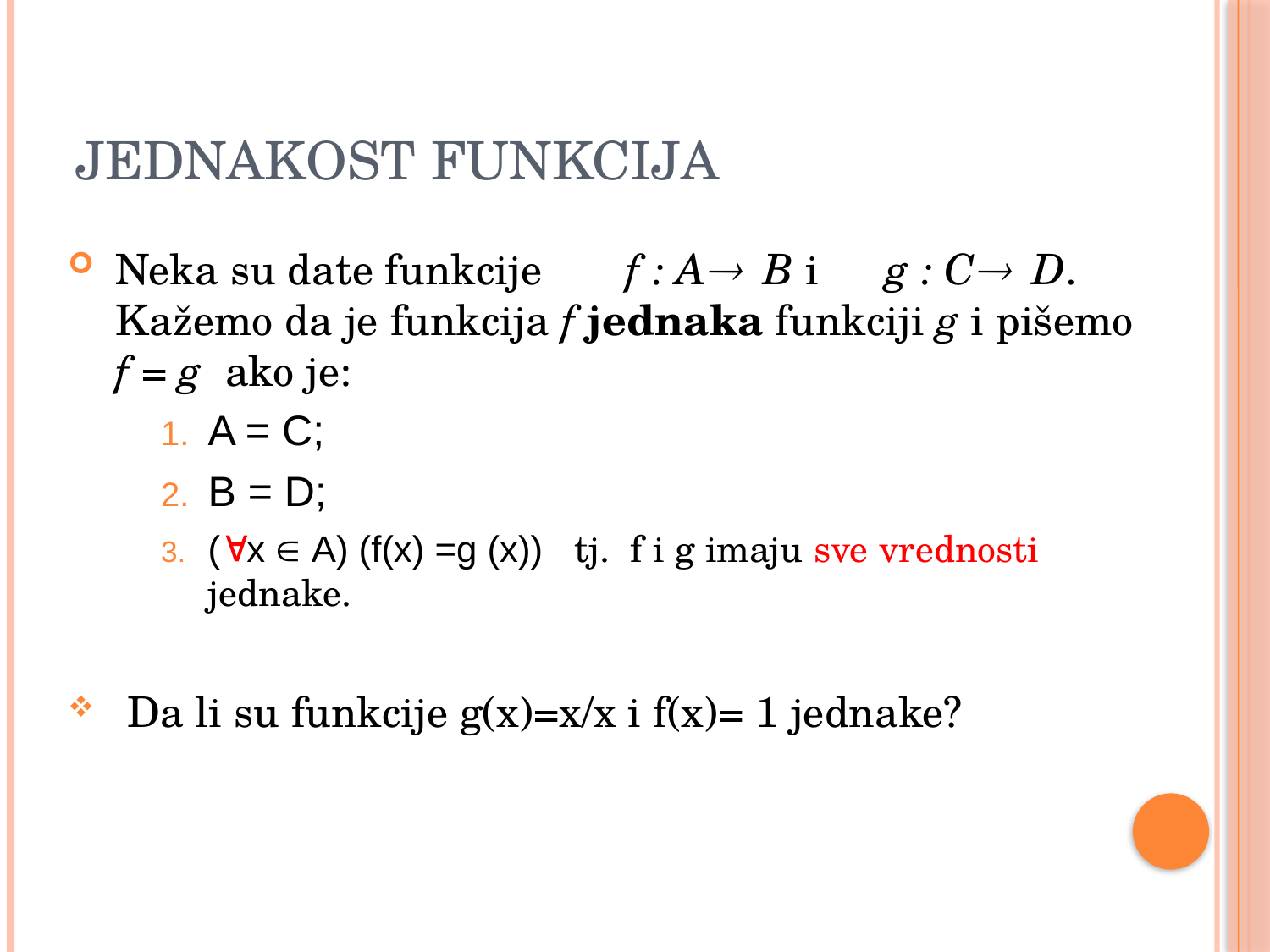

# Jednakost funkcija
Neka su date funkcije	f : A→ B i	 g : C→ D.  Kažemo da je funkcija f jednaka funkciji g i pišemo f = g  ako je:
A = C;
B = D;
(∀x ∈ A) (f(x) =g (x))   tj.  f i g imaju sve vrednosti jednake.

 Da li su funkcije g(x)=x/x i f(x)= 1 jednake?